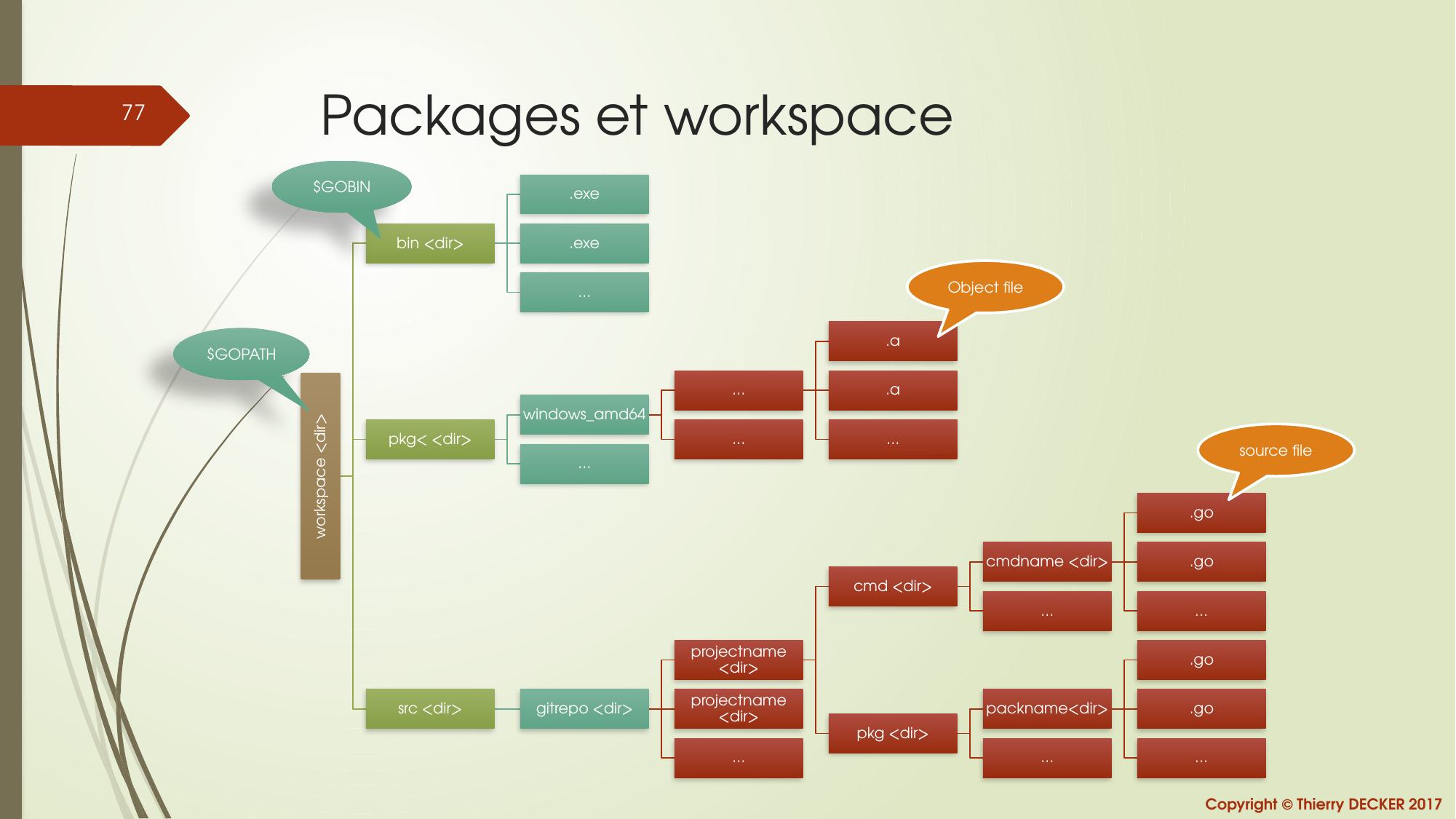

# Packages et workspace
$GOBIN

workspace <dir>
bin <dir>
.exe
.exe
…
pkg< <dir>
windows_amd64
…
.a
.a
…
…
…
src <dir>
gitrepo <dir>
projectname <dir>
cmd <dir>
cmdname <dir>
.go
.go
…
…
pkg <dir>
packname<dir>
.go
.go
…
…
projectname <dir>
…
Object file
$GOPATH
source file